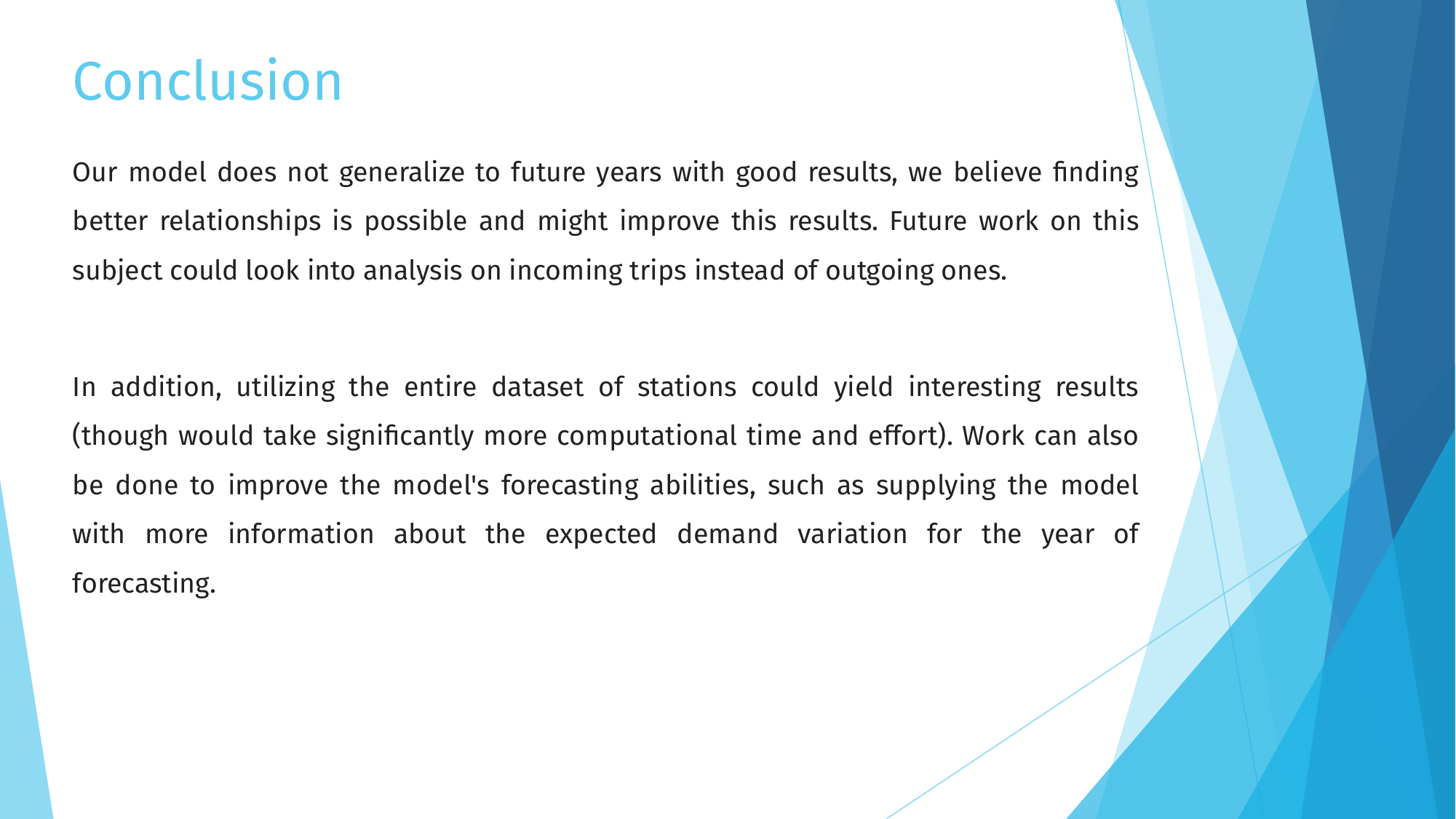

# Conclusion
Our model does not generalize to future years with good results, we believe finding better relationships is possible and might improve this results. Future work on this subject could look into analysis on incoming trips instead of outgoing ones.

In addition, utilizing the entire dataset of stations could yield interesting results (though would take significantly more computational time and effort). Work can also be done to improve the model's forecasting abilities, such as supplying the model with more information about the expected demand variation for the year of forecasting.